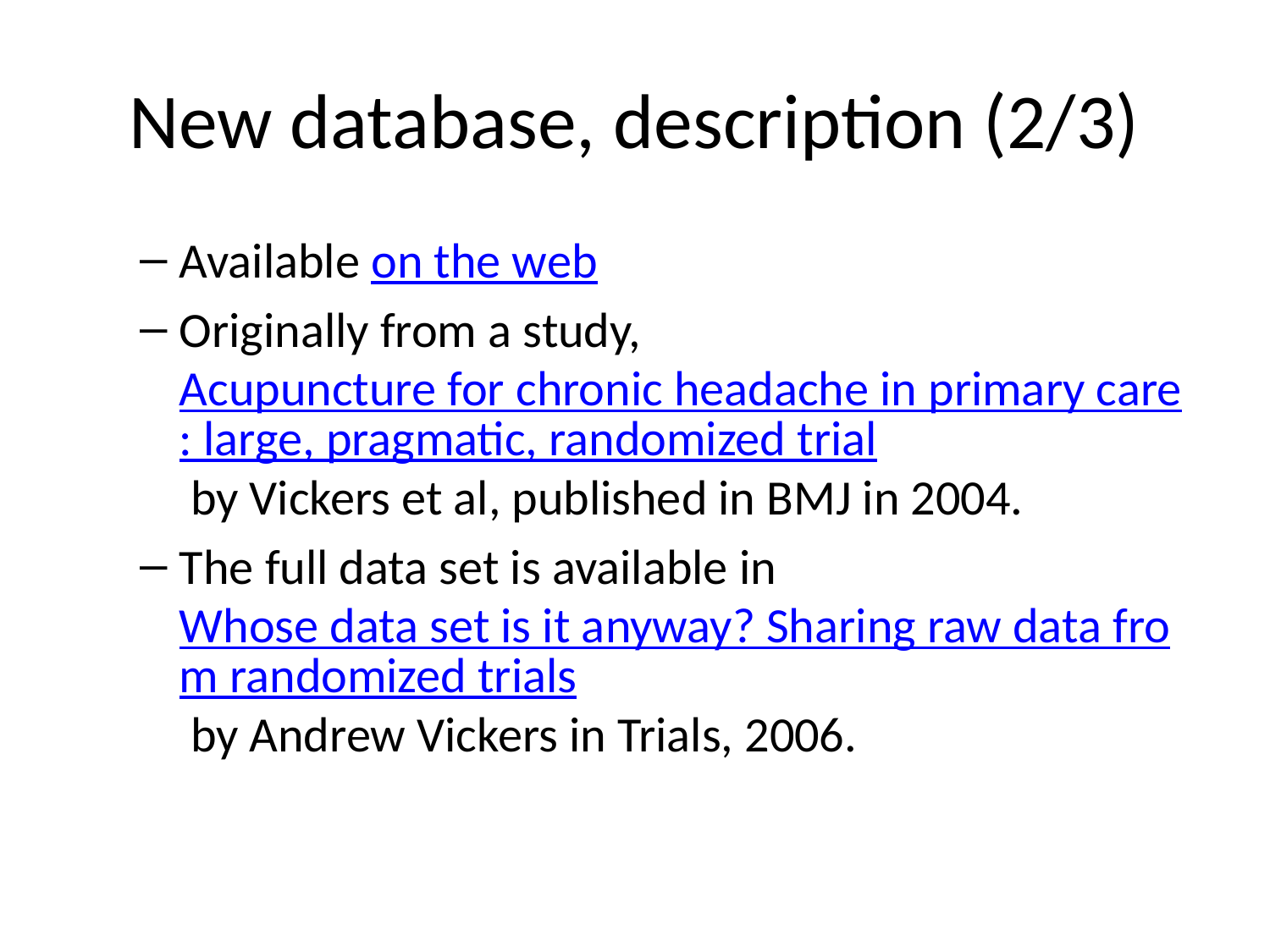

# New database, description (2/3)
Available on the web
Originally from a study, Acupuncture for chronic headache in primary care: large, pragmatic, randomized trial by Vickers et al, published in BMJ in 2004.
The full data set is available in Whose data set is it anyway? Sharing raw data from randomized trials by Andrew Vickers in Trials, 2006.